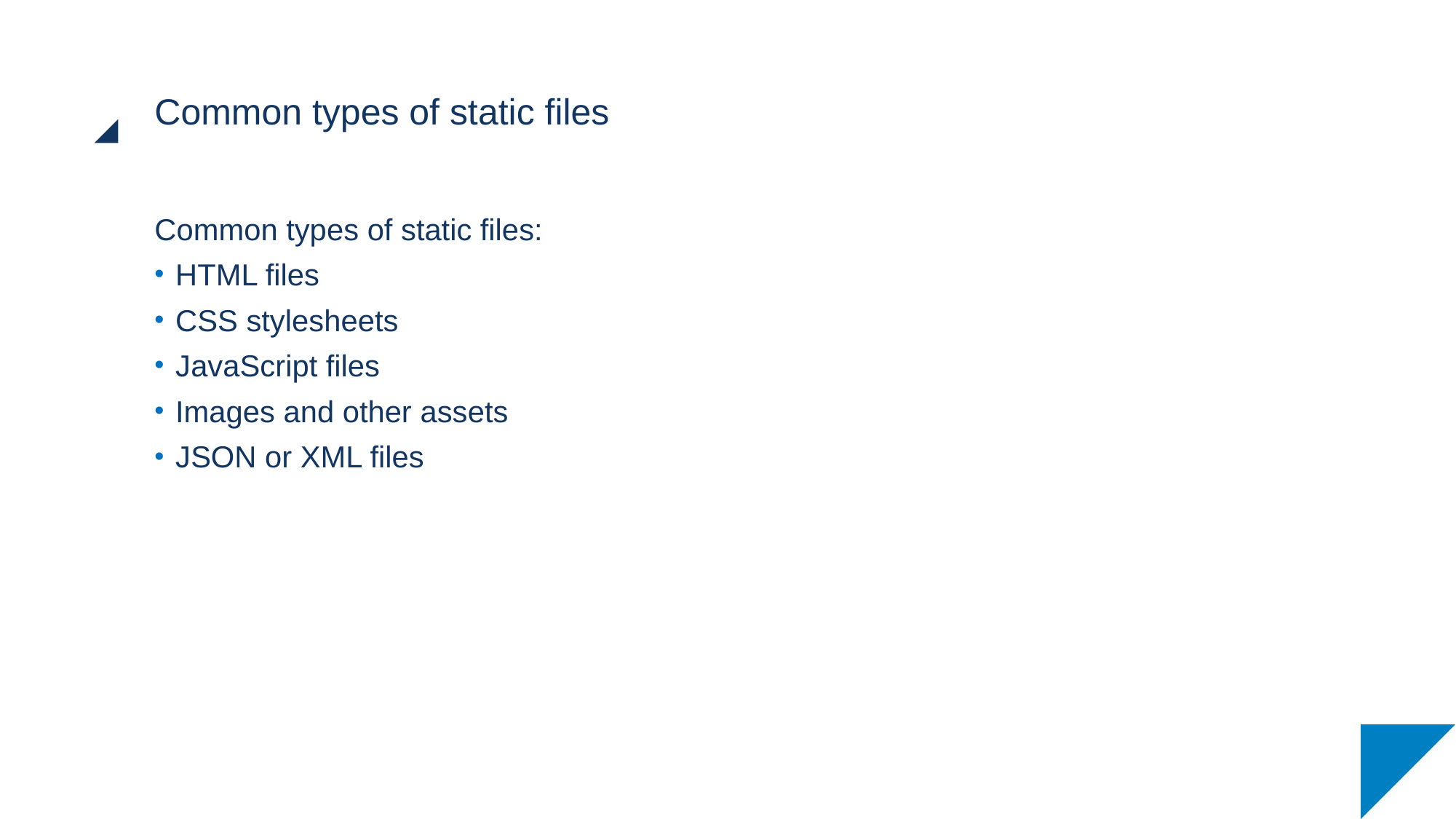

# Common types of static files
Common types of static files:
HTML files
CSS stylesheets
JavaScript files
Images and other assets
JSON or XML files